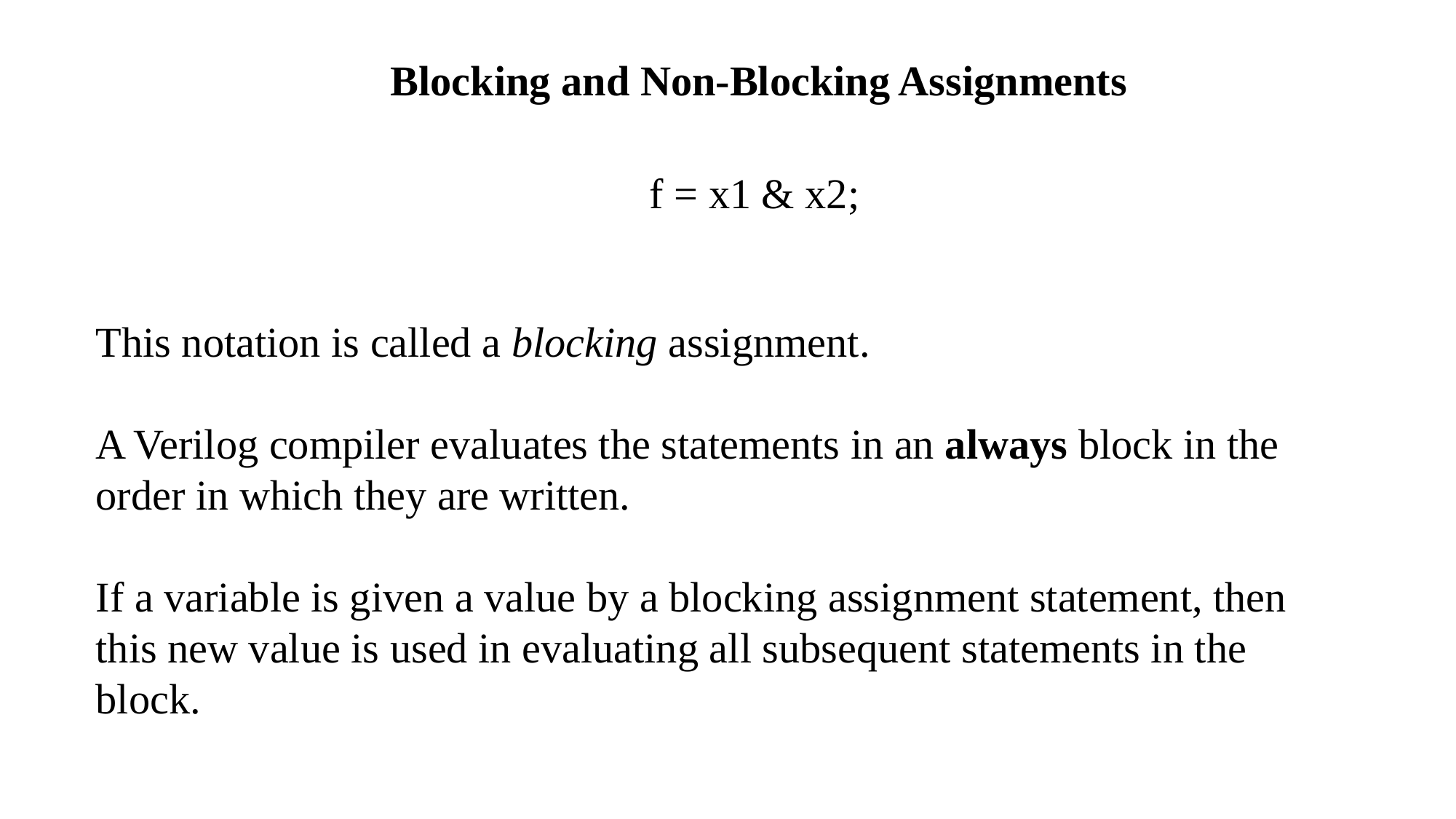

Blocking and Non-Blocking Assignments
f = x1 & x2;
This notation is called a blocking assignment.

A Verilog compiler evaluates the statements in an always block in the order in which they are written.

If a variable is given a value by a blocking assignment statement, then this new value is used in evaluating all subsequent statements in the block.